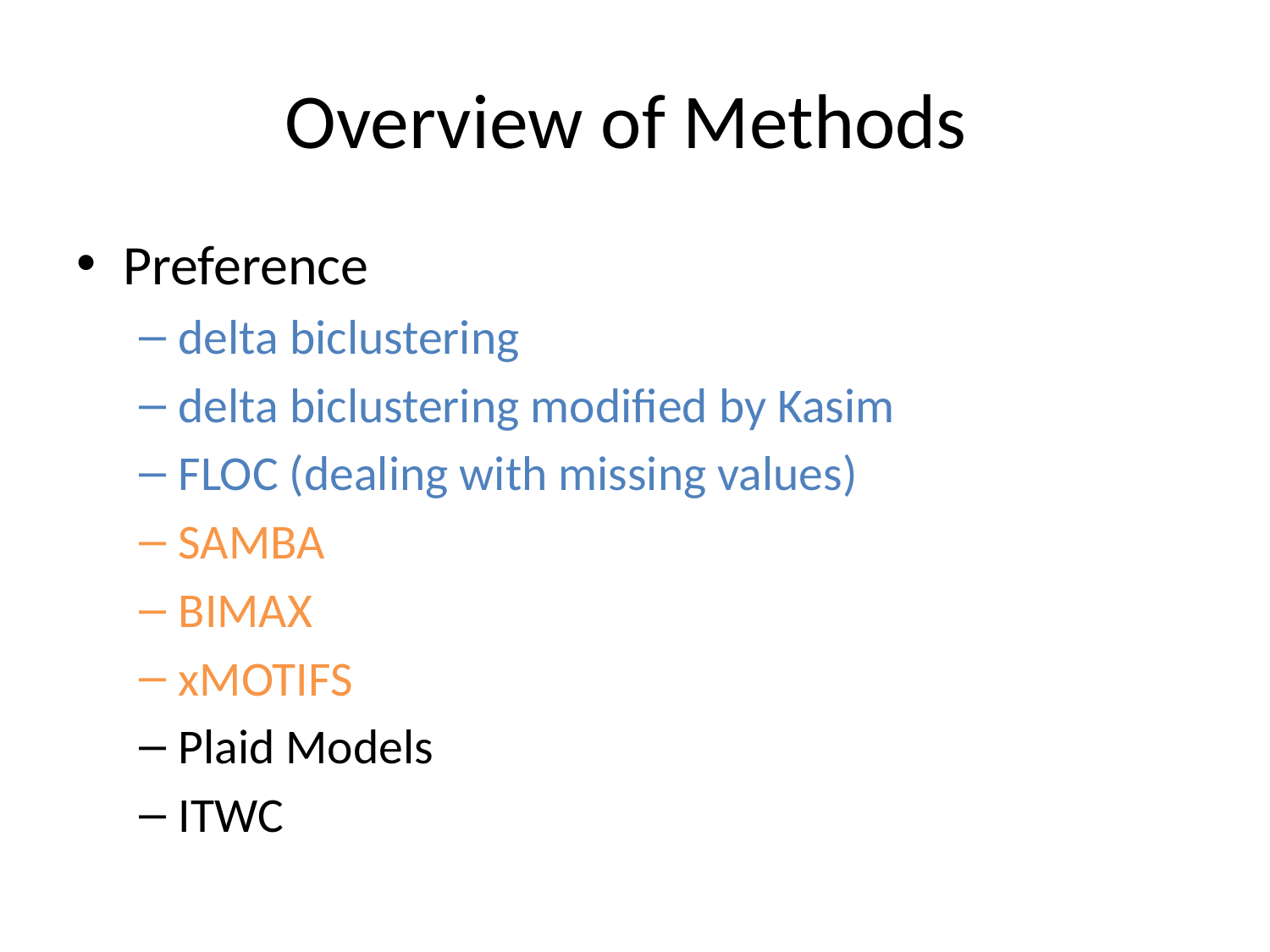

# Overview of Methods
Preference
delta biclustering
delta biclustering modified by Kasim
FLOC (dealing with missing values)
SAMBA
BIMAX
xMOTIFS
Plaid Models
ITWC